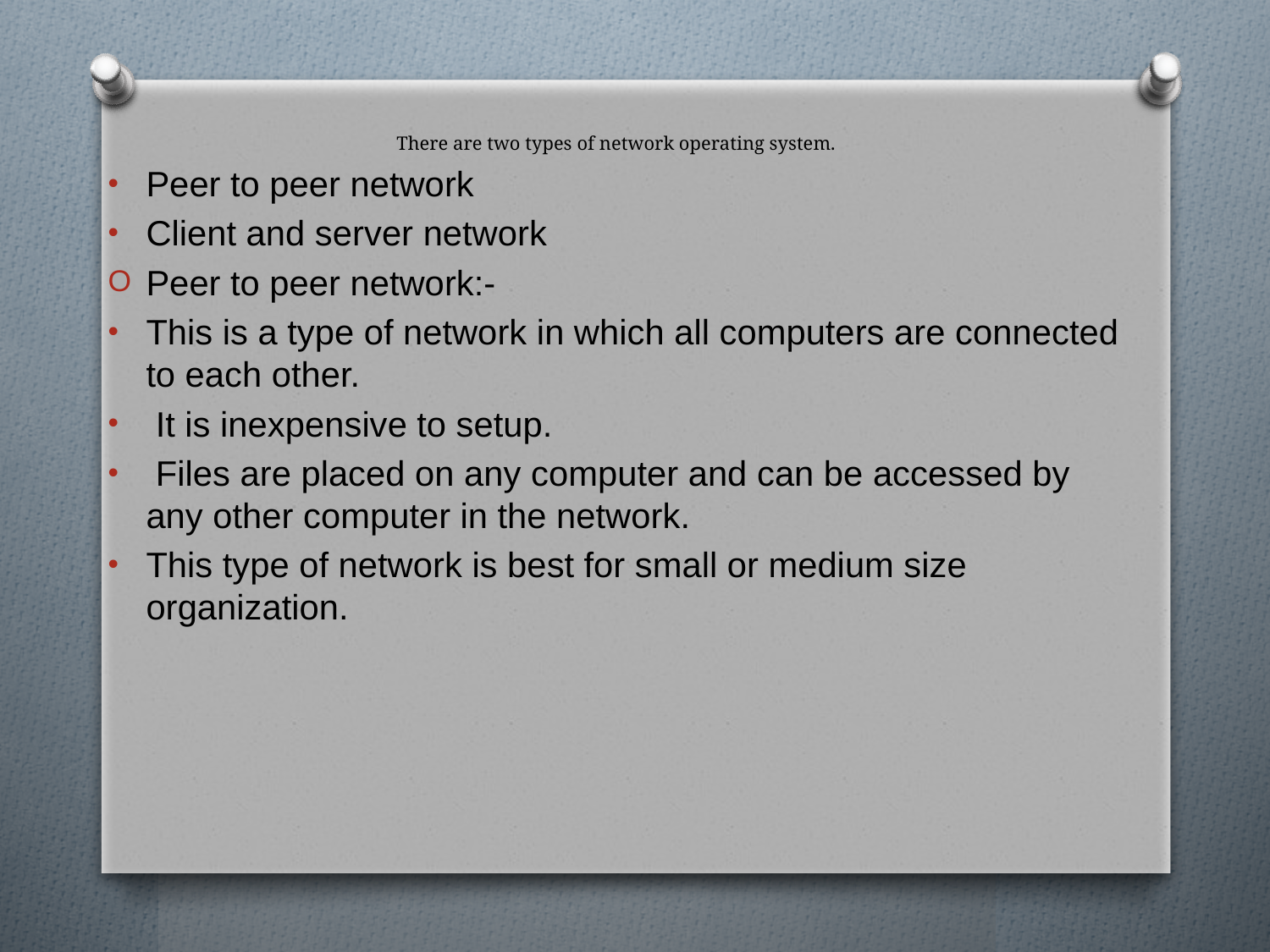

Peer to peer network
Client and server network
Peer to peer network:-
This is a type of network in which all computers are connected to each other.
 It is inexpensive to setup.
 Files are placed on any computer and can be accessed by any other computer in the network.
This type of network is best for small or medium size organization.

# There are two types of network operating system.